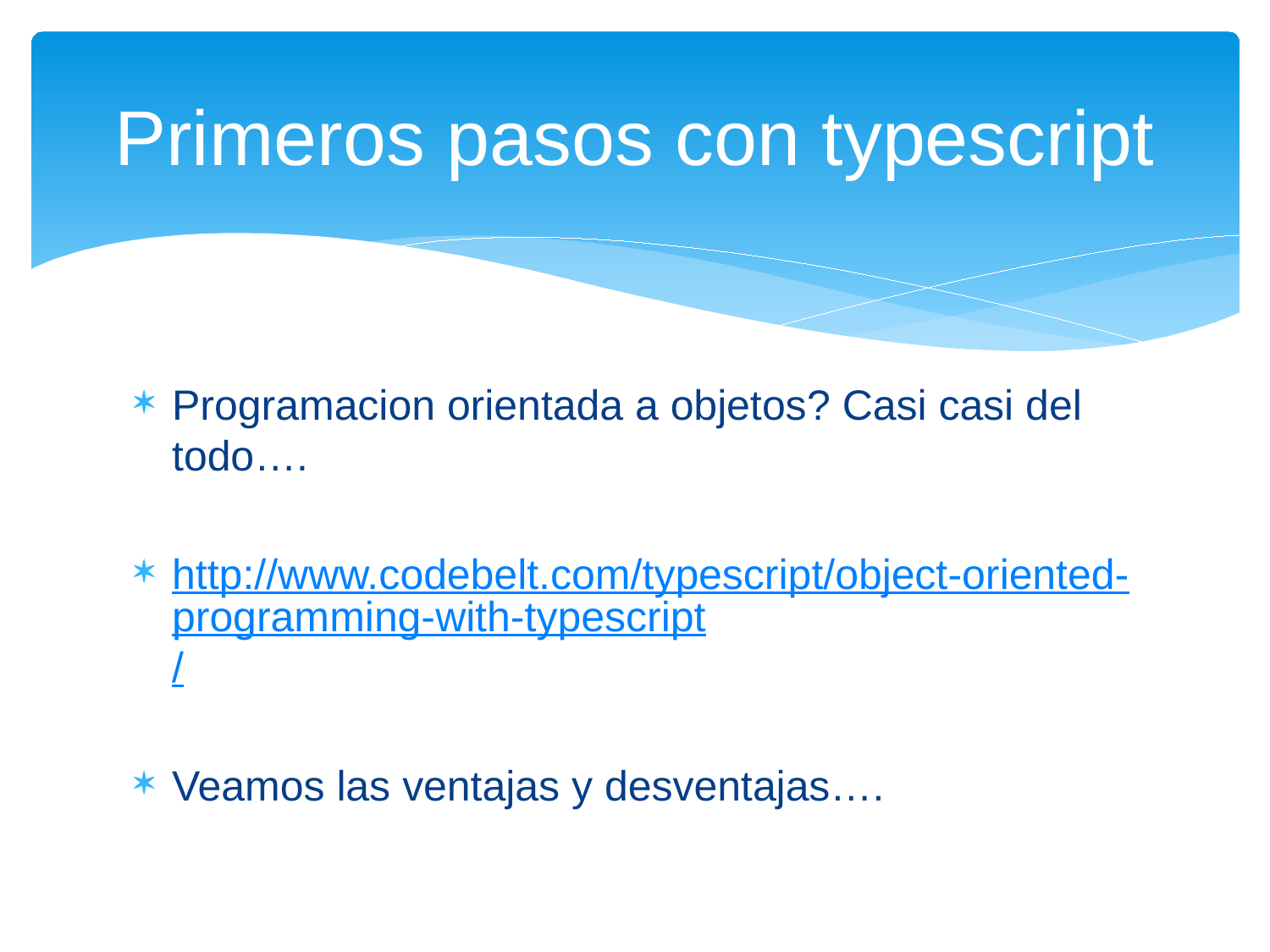

# Primeros pasos con typescript
Programacion orientada a objetos? Casi casi del todo….

http://www.codebelt.com/typescript/object-oriented-programming-with-typescript/

Veamos las ventajas y desventajas….